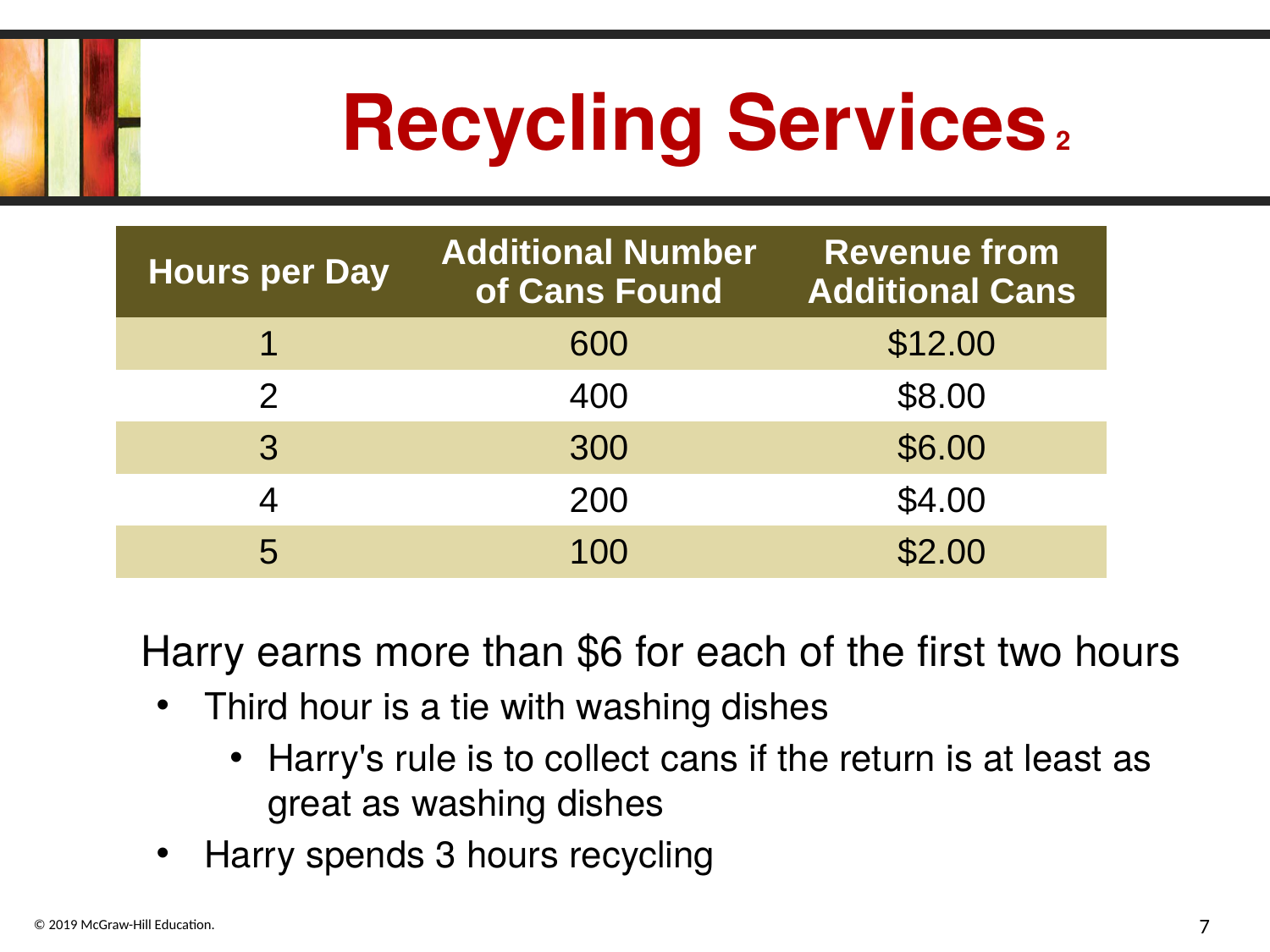

# Recycling Services 2
| Hours per Day | Additional Number of Cans Found | Revenue from Additional Cans |
| --- | --- | --- |
| 1 | 600 | $12.00 |
| 2 | 400 | $8.00 |
| 3 | 300 | $6.00 |
| 4 | 200 | $4.00 |
| 5 | 100 | $2.00 |
Harry earns more than $6 for each of the first two hours
Third hour is a tie with washing dishes
Harry's rule is to collect cans if the return is at least as great as washing dishes
Harry spends 3 hours recycling